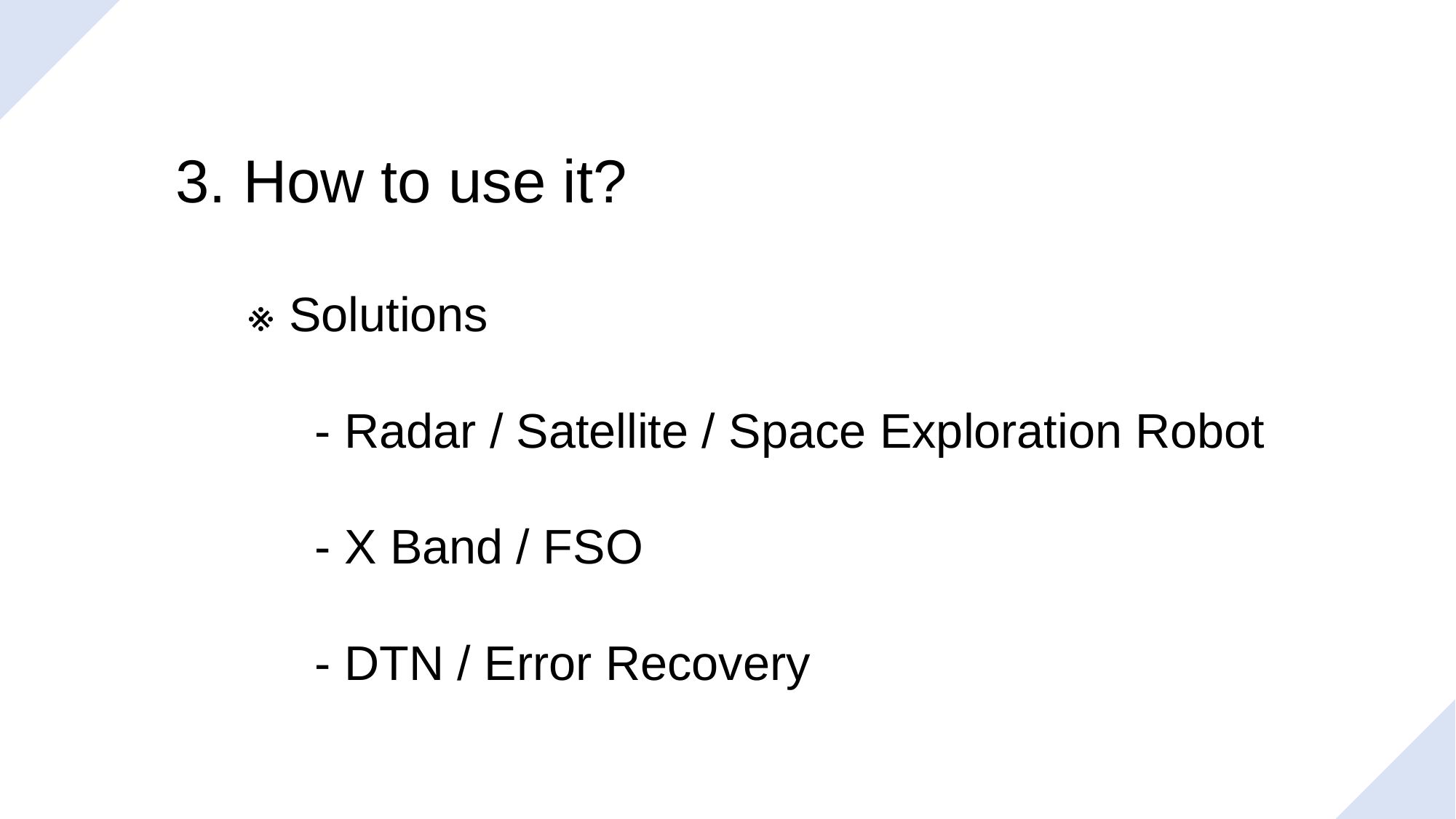

3. How to use it?
※ Solutions
     - Radar / Satellite / Space Exploration Robot
     - X Band / FSO
     - DTN / Error Recovery